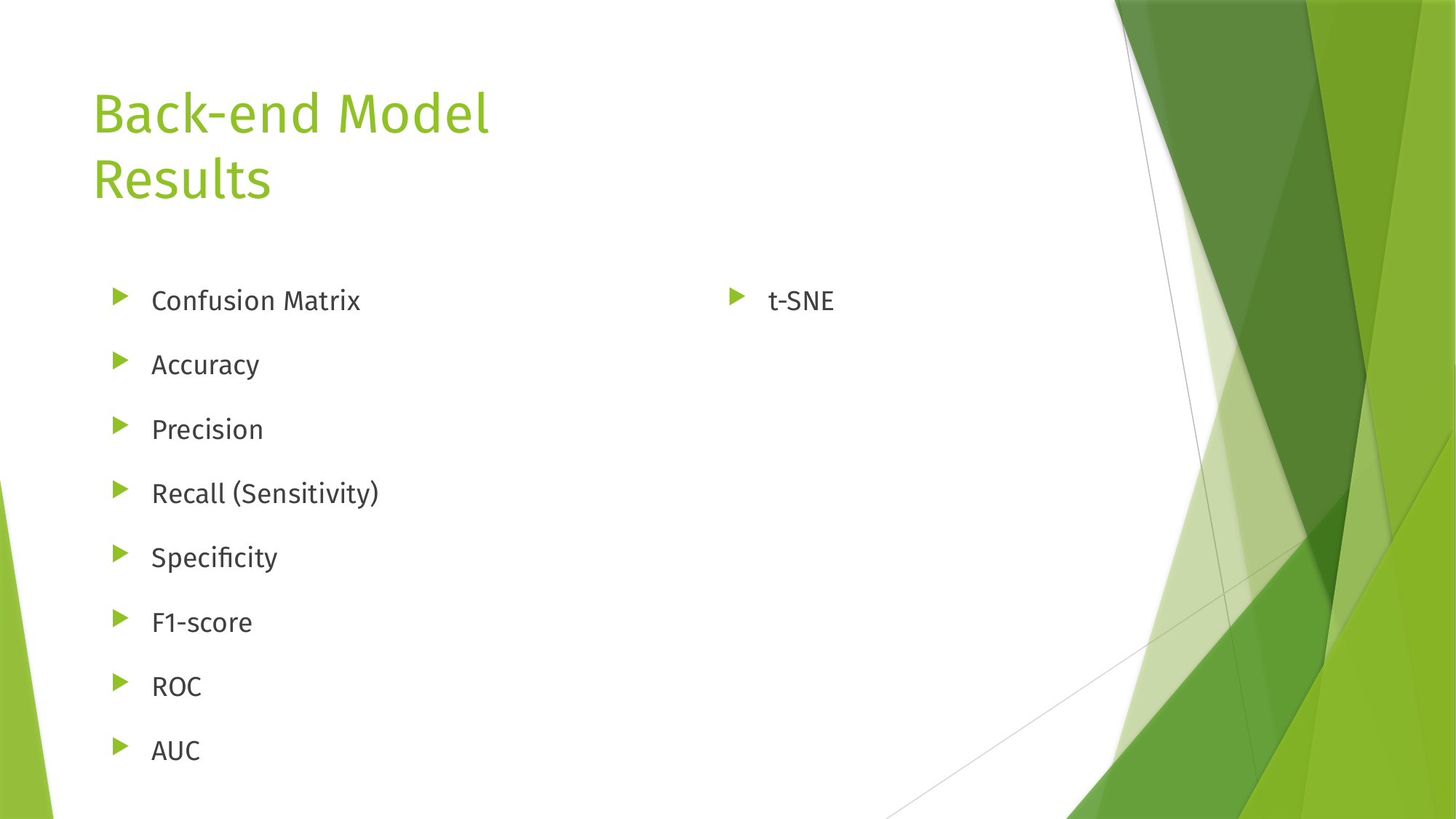

# Back-end Model Results
Confusion Matrix
Accuracy
Precision
Recall (Sensitivity)
Specificity
F1-score
ROC
AUC
t-SNE